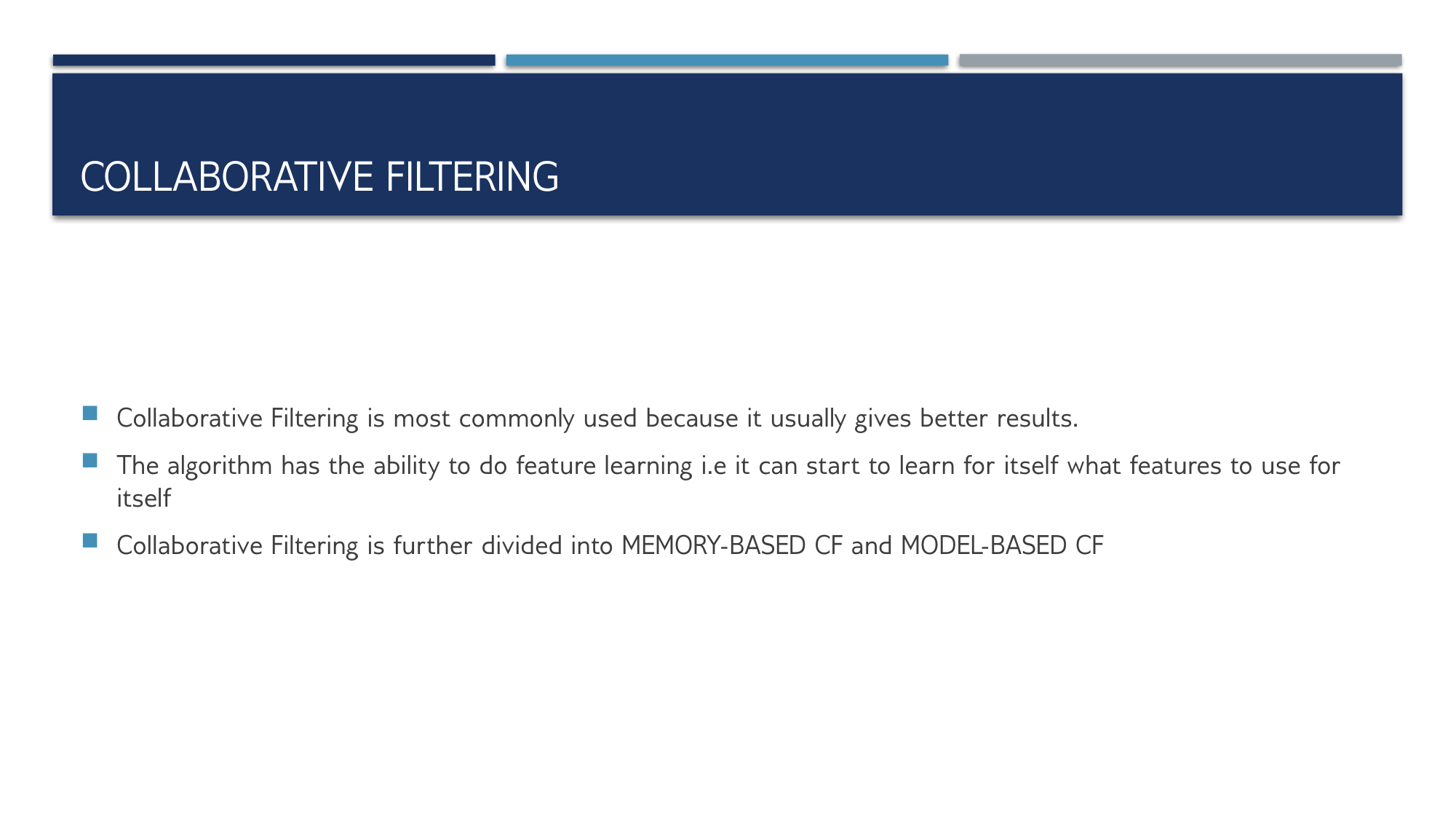

# Collaborative filtering
Collaborative Filtering is most commonly used because it usually gives better results.
The algorithm has the ability to do feature learning i.e it can start to learn for itself what features to use for itself
Collaborative Filtering is further divided into MEMORY-BASED CF and MODEL-BASED CF